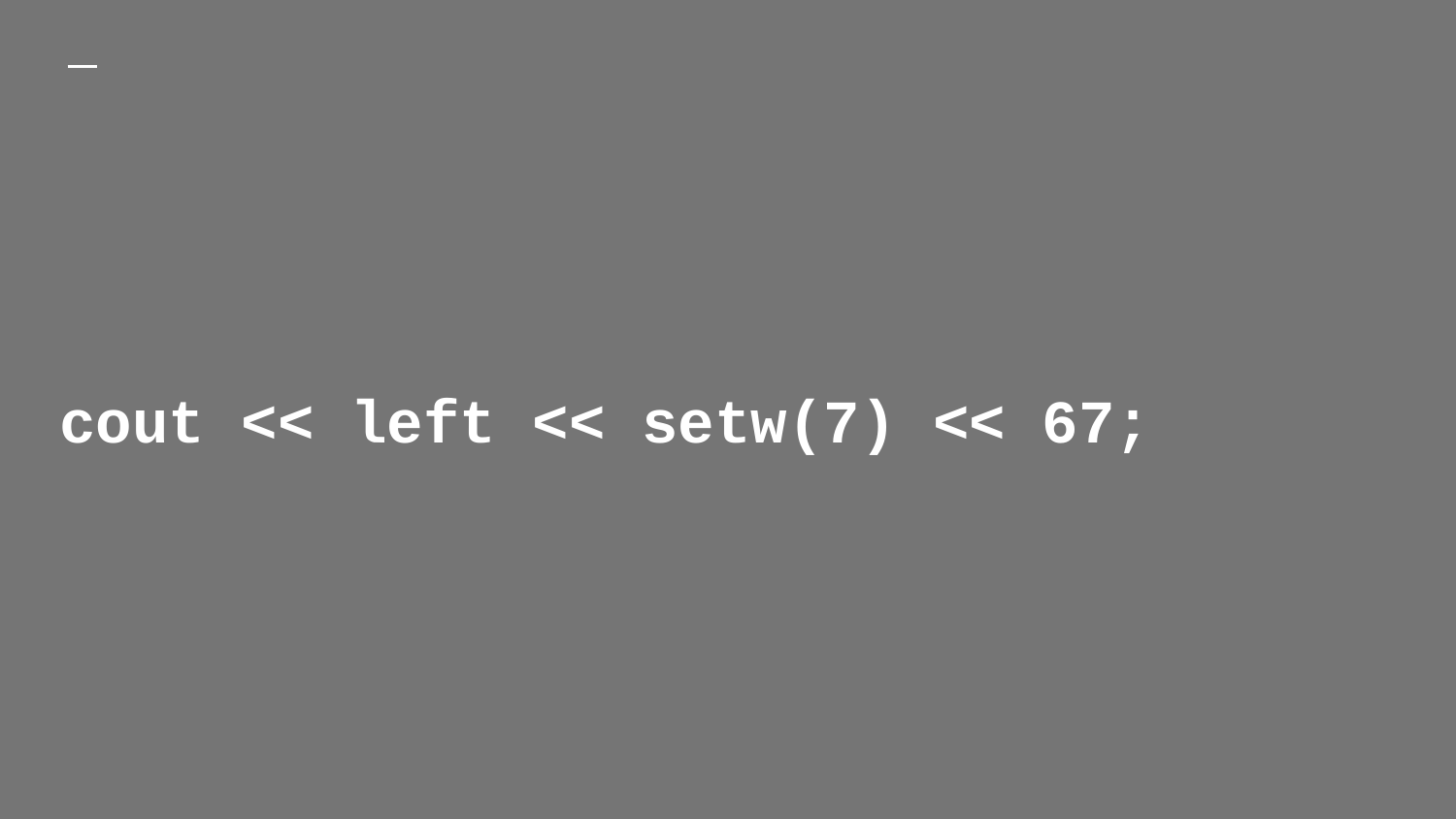

# cout << left << setw(7) << 67;